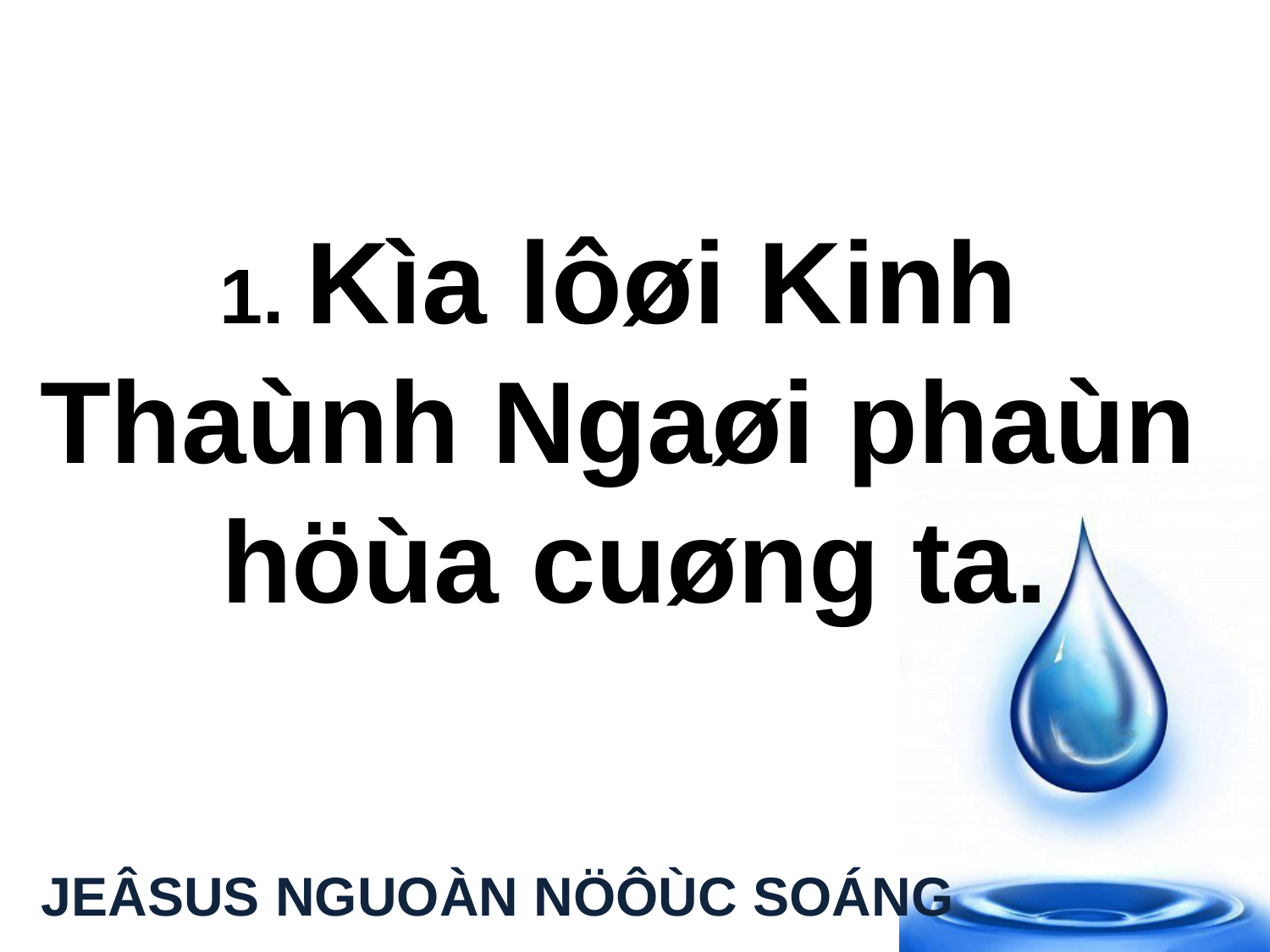

1. Kìa lôøi Kinh
Thaùnh Ngaøi phaùn
höùa cuøng ta.
JEÂSUS NGUOÀN NÖÔÙC SOÁNG